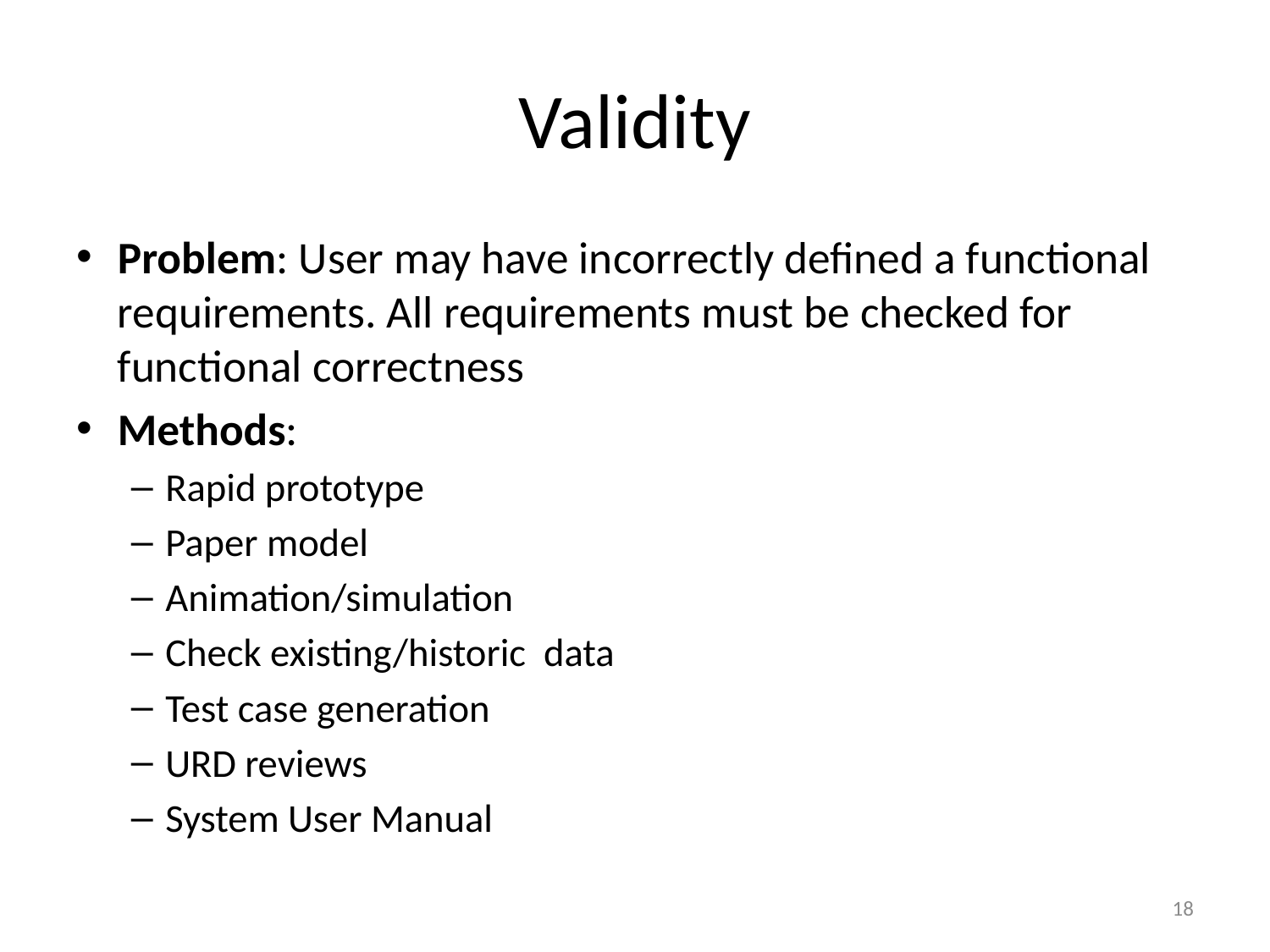

# Validity
Problem: User may have incorrectly defined a functional requirements. All requirements must be checked for functional correctness
Methods:
Rapid prototype
Paper model
Animation/simulation
Check existing/historic  data
Test case generation
URD reviews
System User Manual

18